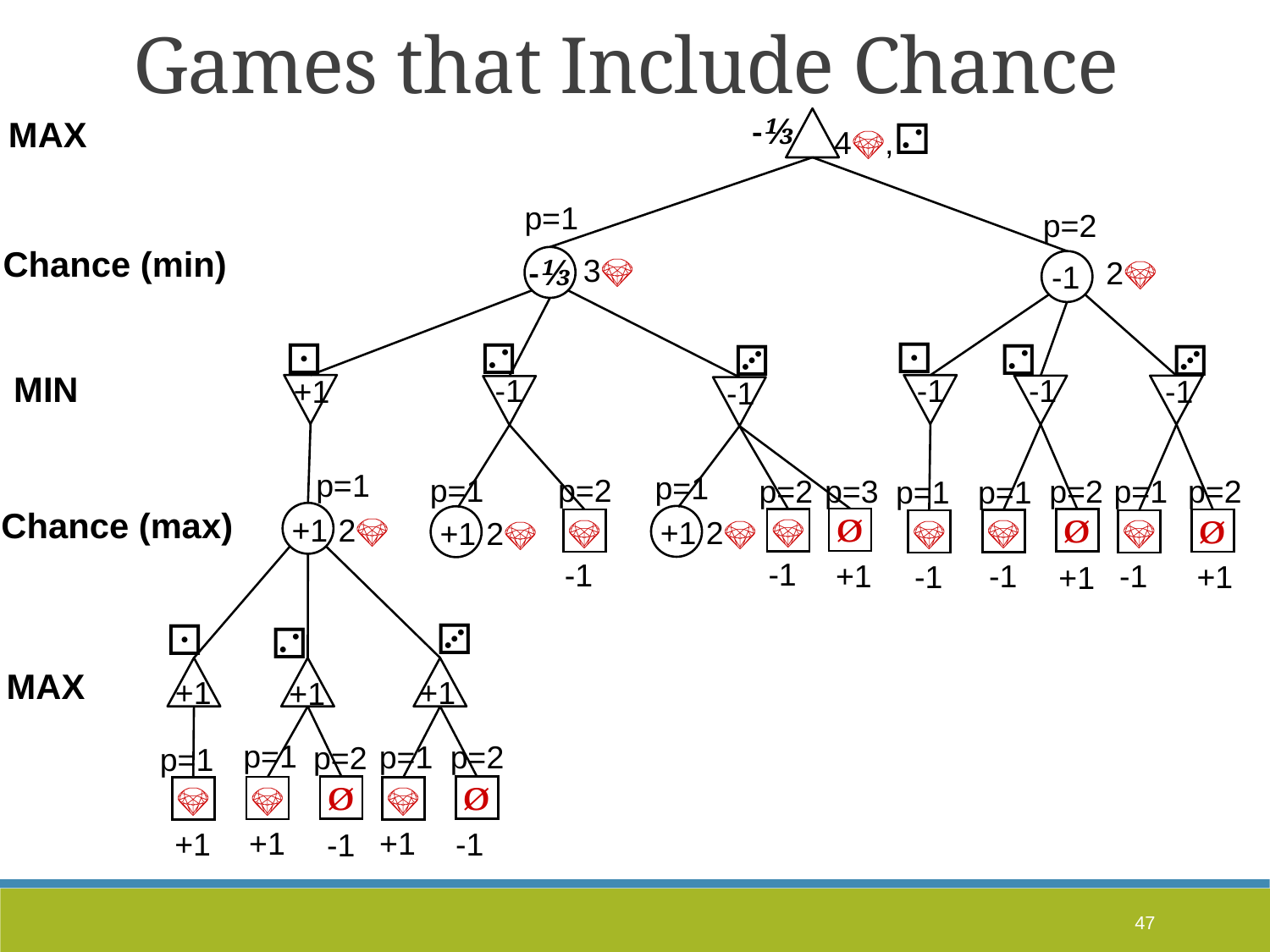

Games that Include Chance
-⅓
MAX
4💎,⚁

p=1
p=2
Chance (min)
-⅓
3💎
2💎

-1

⚀
⚁
⚀
⚁
⚂
⚂
MIN
-1
-1
-1
+1
-1
-1

p=1
p=1
p=1
p=2
p=2
p=1
p=2
p=2
p=3
p=1
p=1
Chance (max)

2💎
+1

2💎
+1
2💎
+1
Ø
Ø
💎
Ø
💎
💎
💎
💎
-1
-1
-1
+1
-1
-1
+1
+1
⚂
⚀
⚁
MAX

+1
+1
+1
p=1
p=1
p=2
p=2
p=1
Ø
Ø
💎
💎
💎
+1
+1
-1
+1
-1
47